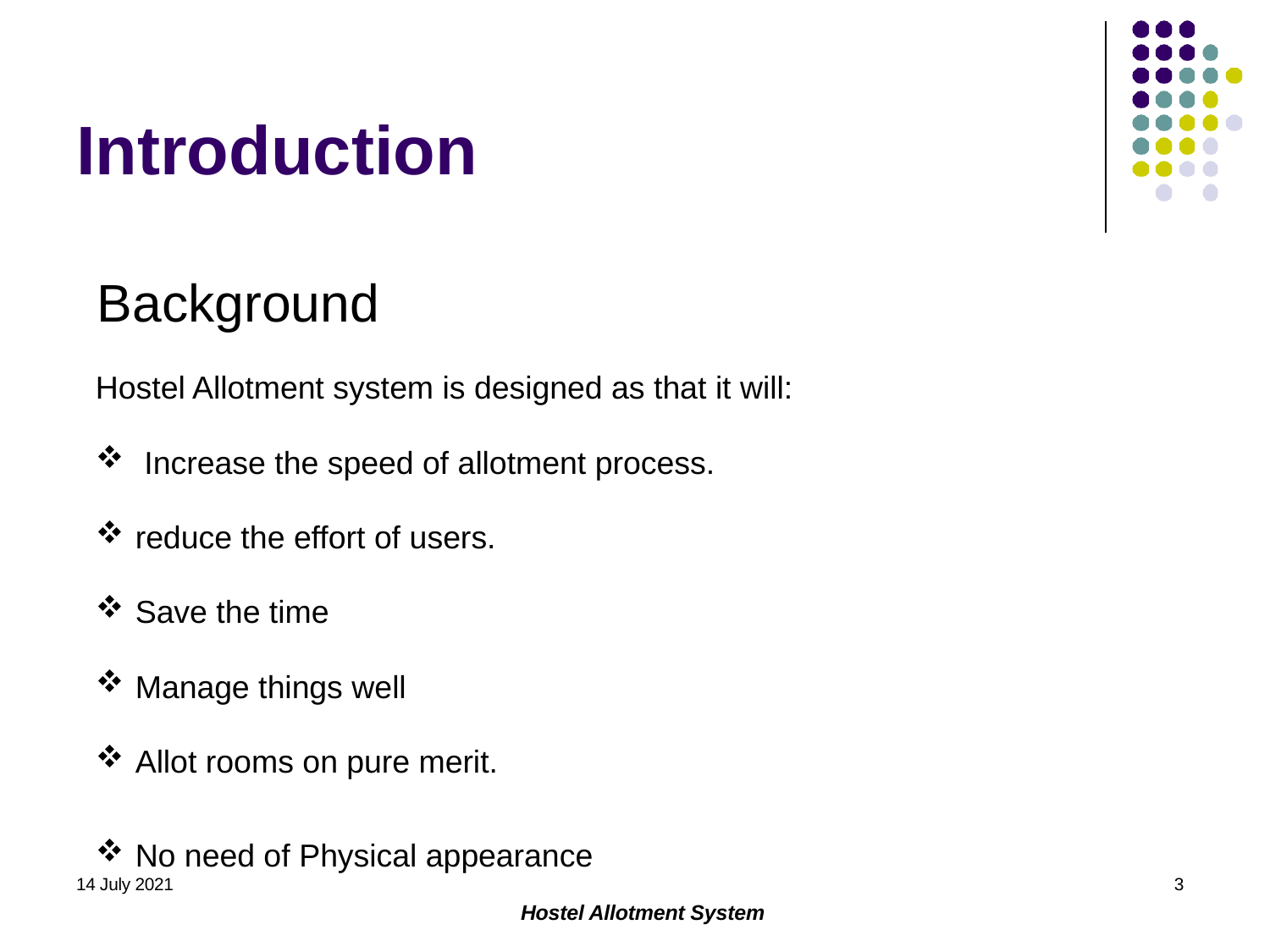

# Introduction
Background
Hostel Allotment system is designed as that it will:
 Increase the speed of allotment process.
reduce the effort of users.
Save the time
Manage things well
Allot rooms on pure merit.
No need of Physical appearance
14 July 2021
3
Hostel Allotment System